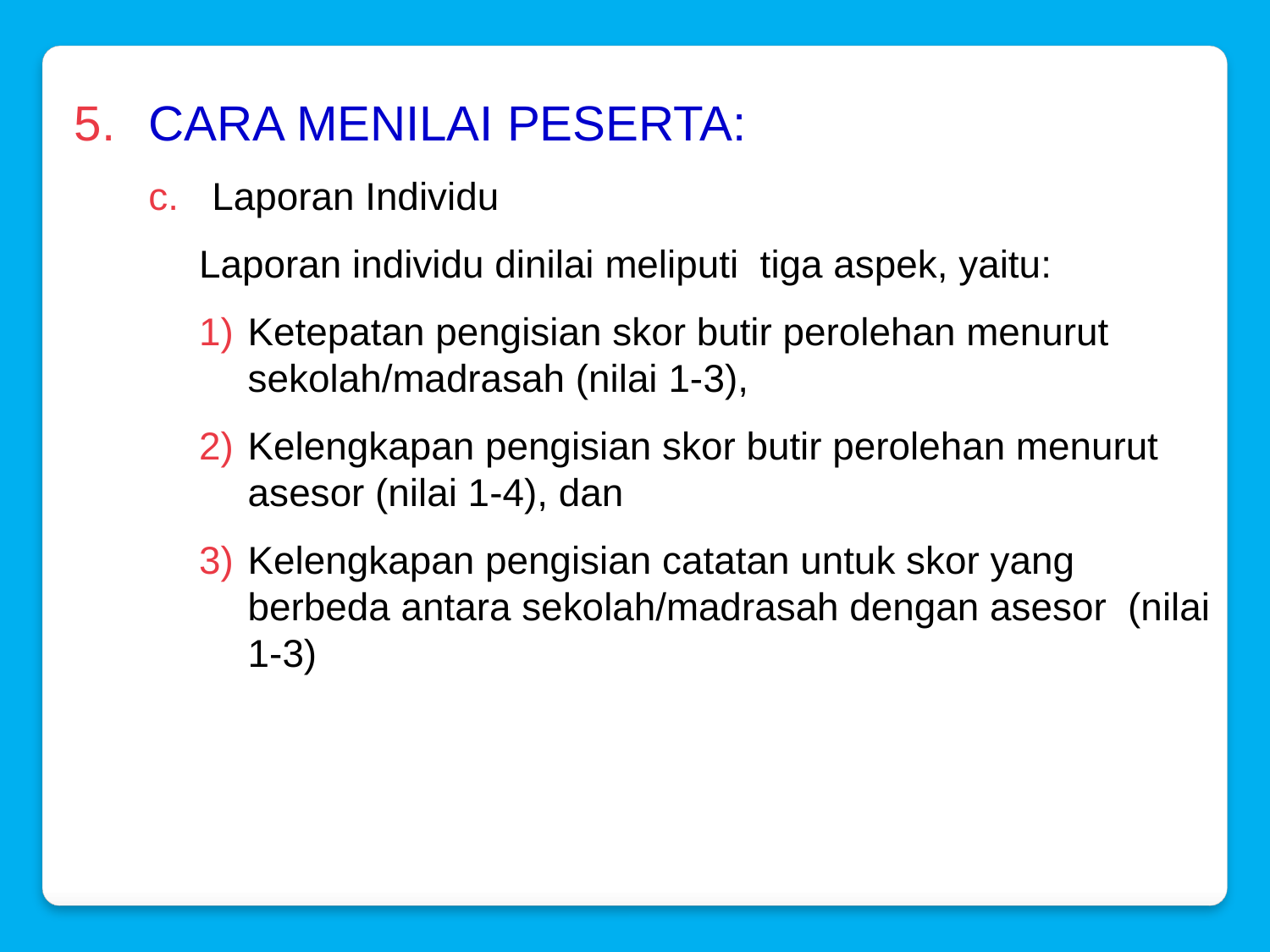

CARA MENILAI PESERTA:
Laporan Individu
	Laporan individu dinilai meliputi  tiga aspek, yaitu:
Ketepatan pengisian skor butir perolehan menurut sekolah/madrasah (nilai 1-3),
Kelengkapan pengisian skor butir perolehan menurut asesor (nilai 1-4), dan
Kelengkapan pengisian catatan untuk skor yang berbeda antara sekolah/madrasah dengan asesor  (nilai 1-3)